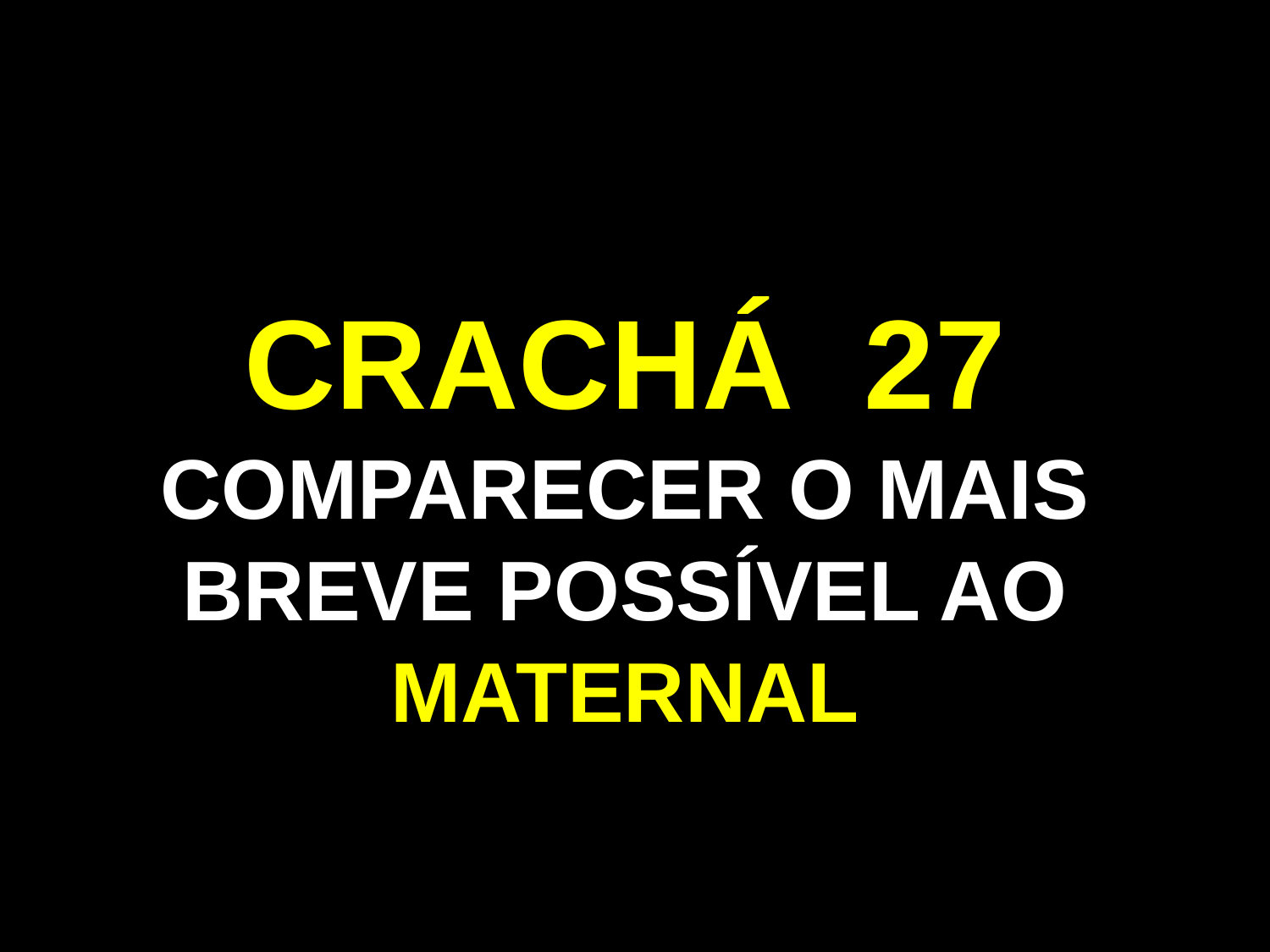

CRACHÁ  27
COMPARECER O MAIS BREVE POSSÍVEL AO MATERNAL